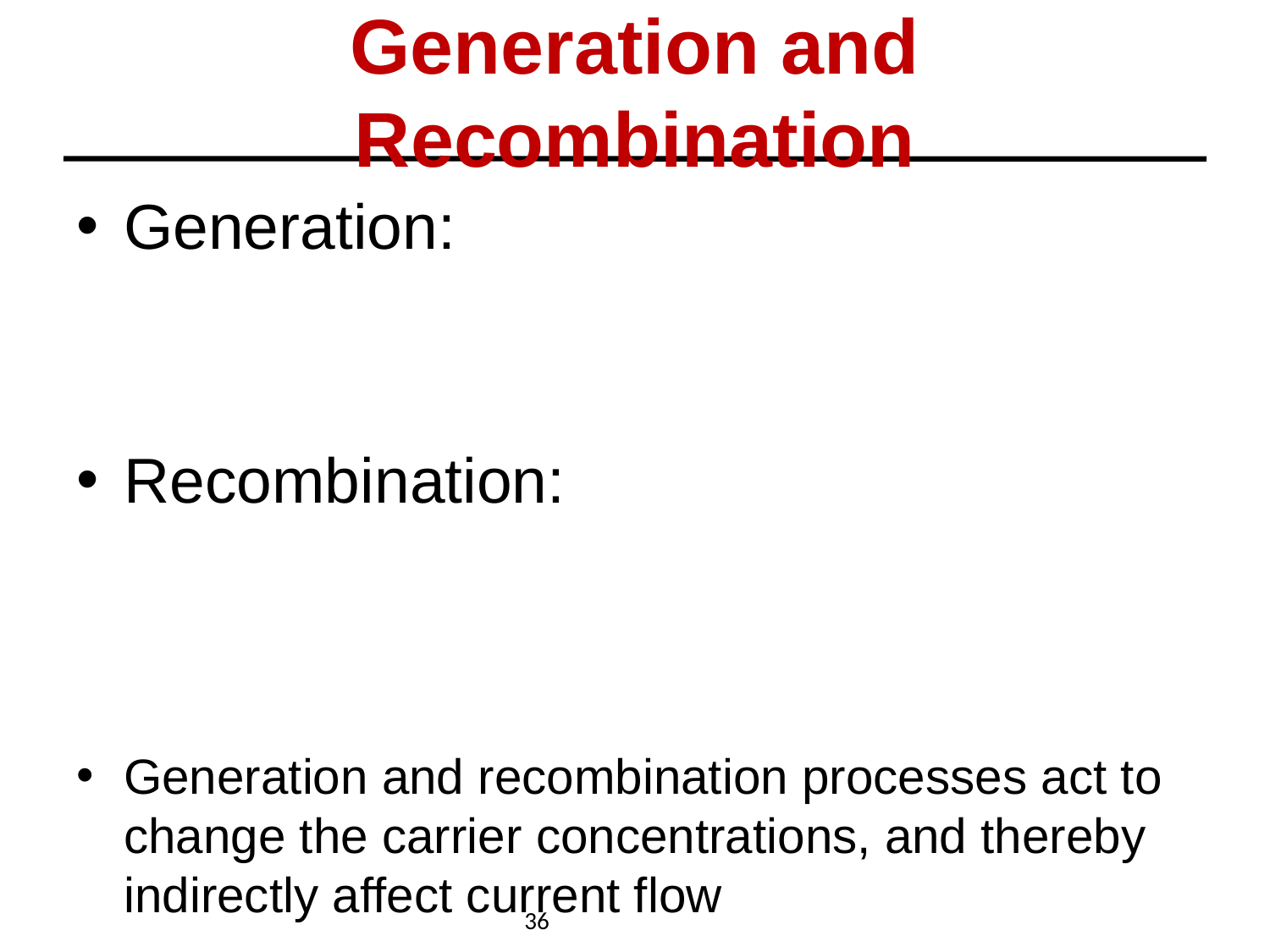

# Generation and Recombination
Generation:

Recombination:

Generation and recombination processes act to change the carrier concentrations, and thereby indirectly affect current flow
  36